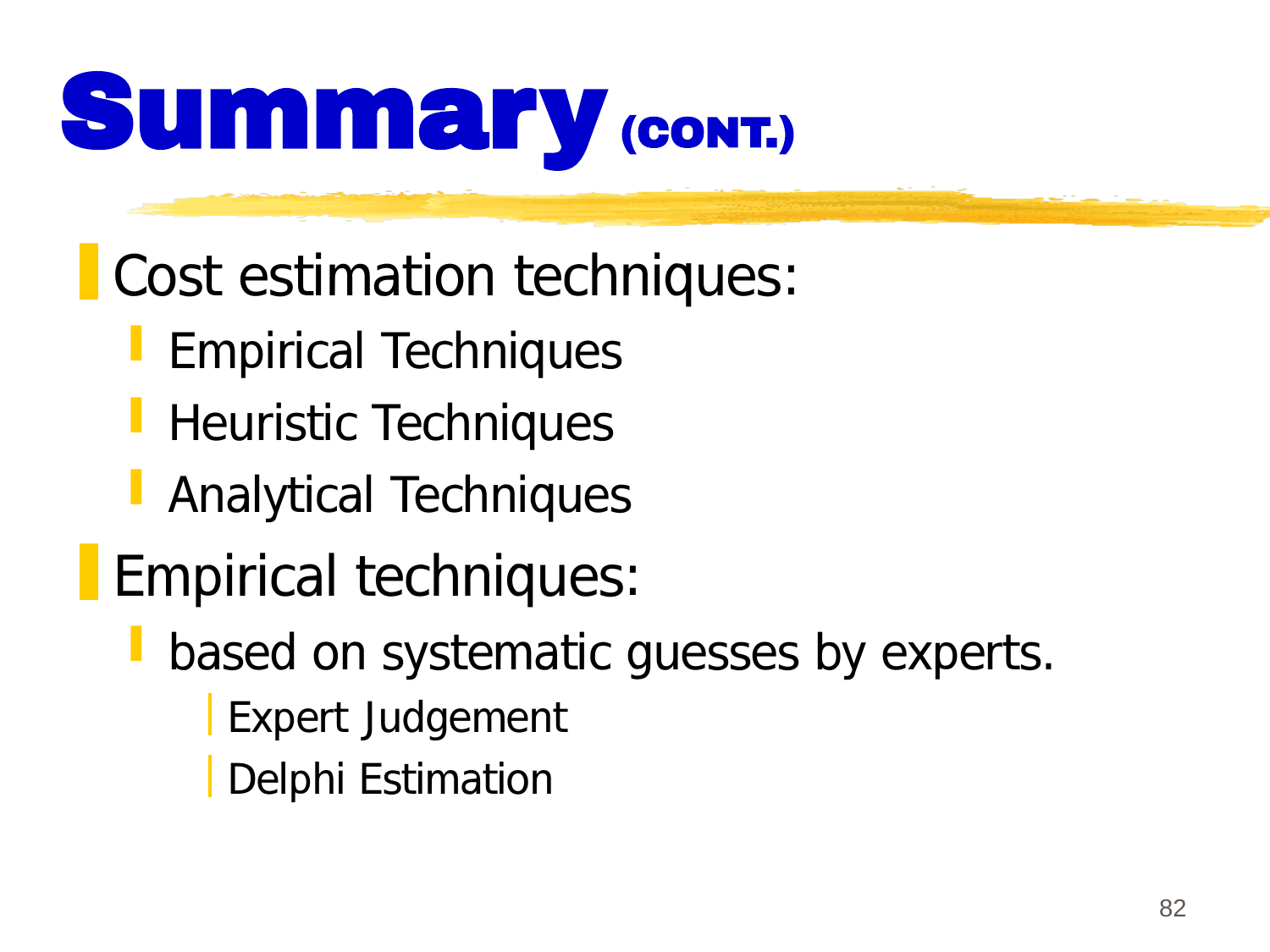

# Summary (CONT.)
Cost estimation techniques:
Empirical Techniques
Heuristic Techniques
Analytical Techniques
Empirical techniques:
based on systematic guesses by experts.
Expert Judgement
Delphi Estimation
82